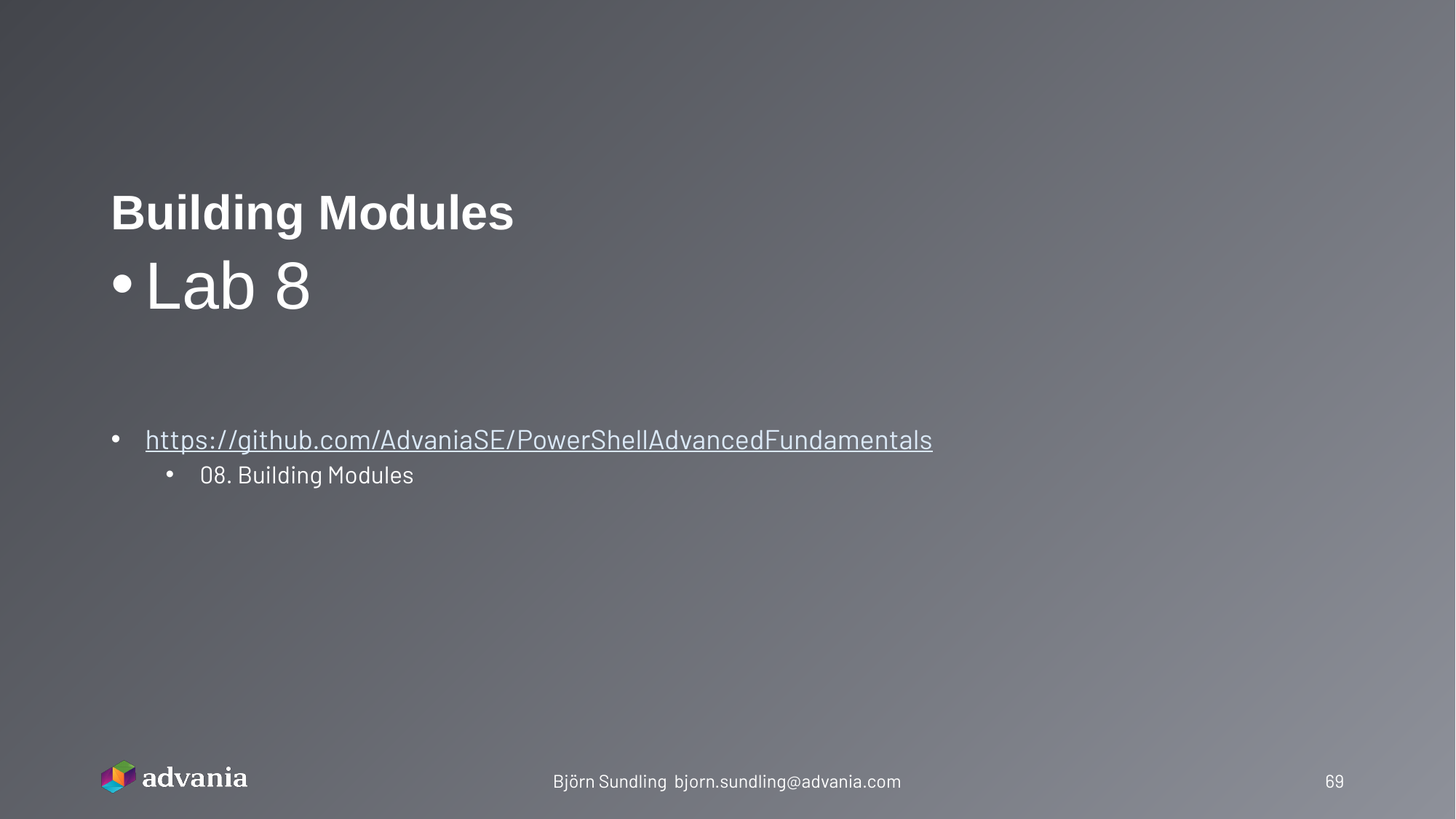

# Building Modules
Lab 8

https://github.com/AdvaniaSE/PowerShellAdvancedFundamentals
08. Building Modules
Björn Sundling  bjorn.sundling@advania.com
69